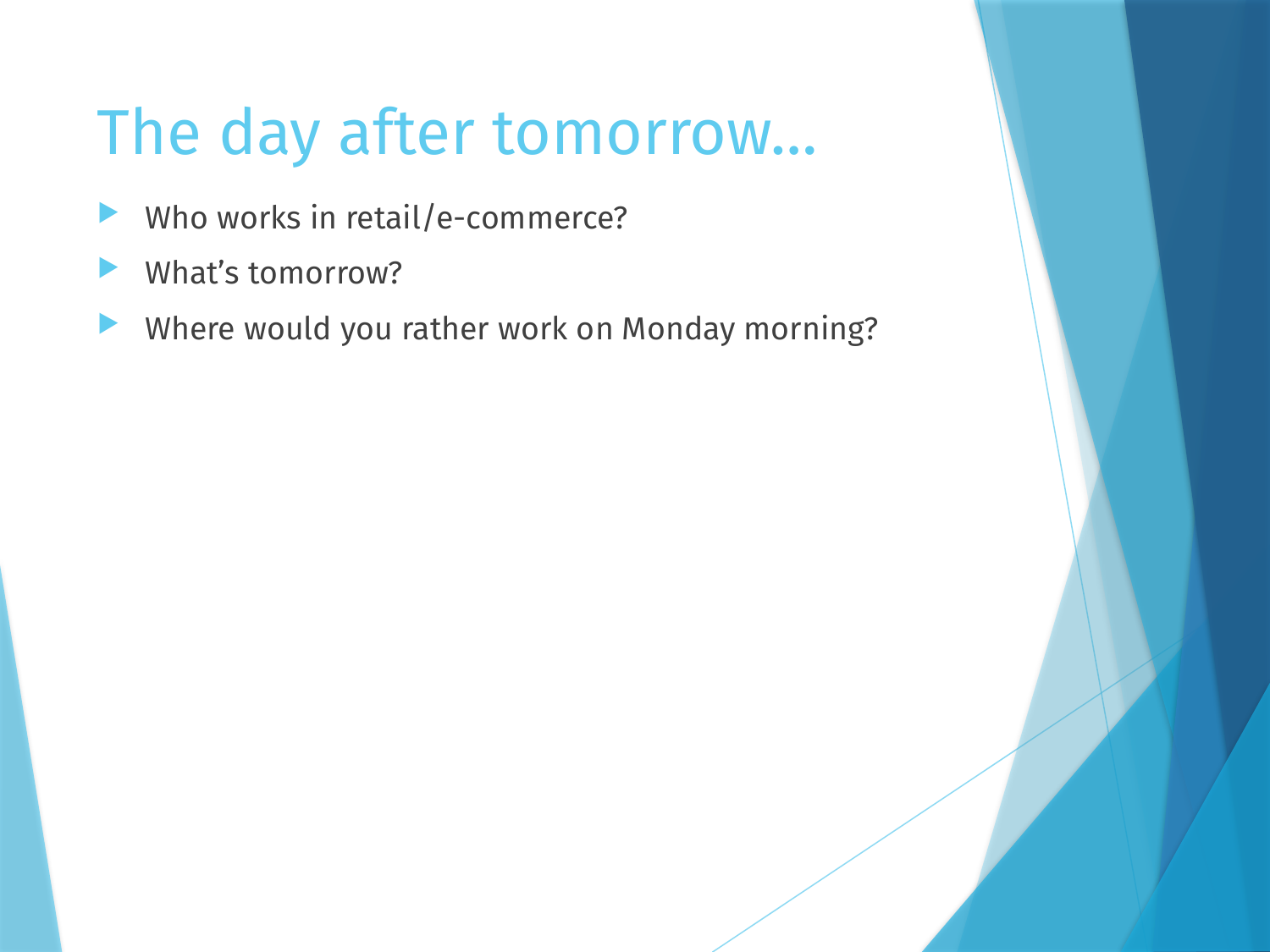

# The day after tomorrow…
Who works in retail/e-commerce?
What’s tomorrow?
Where would you rather work on Monday morning?